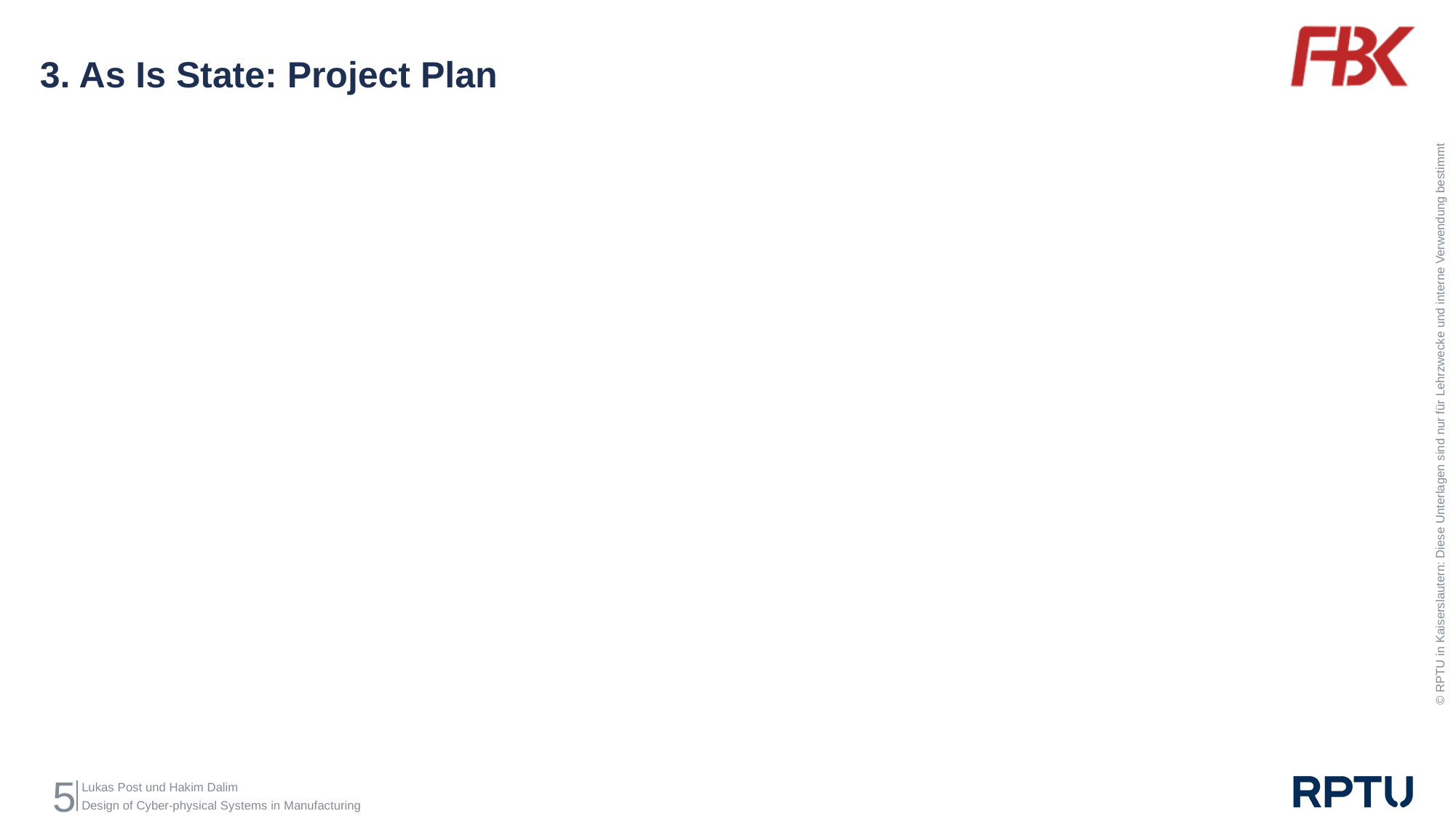

3. As Is State: Project Plan

5
Lukas Post und Hakim Dalim
Design of Cyber-physical Systems in Manufacturing